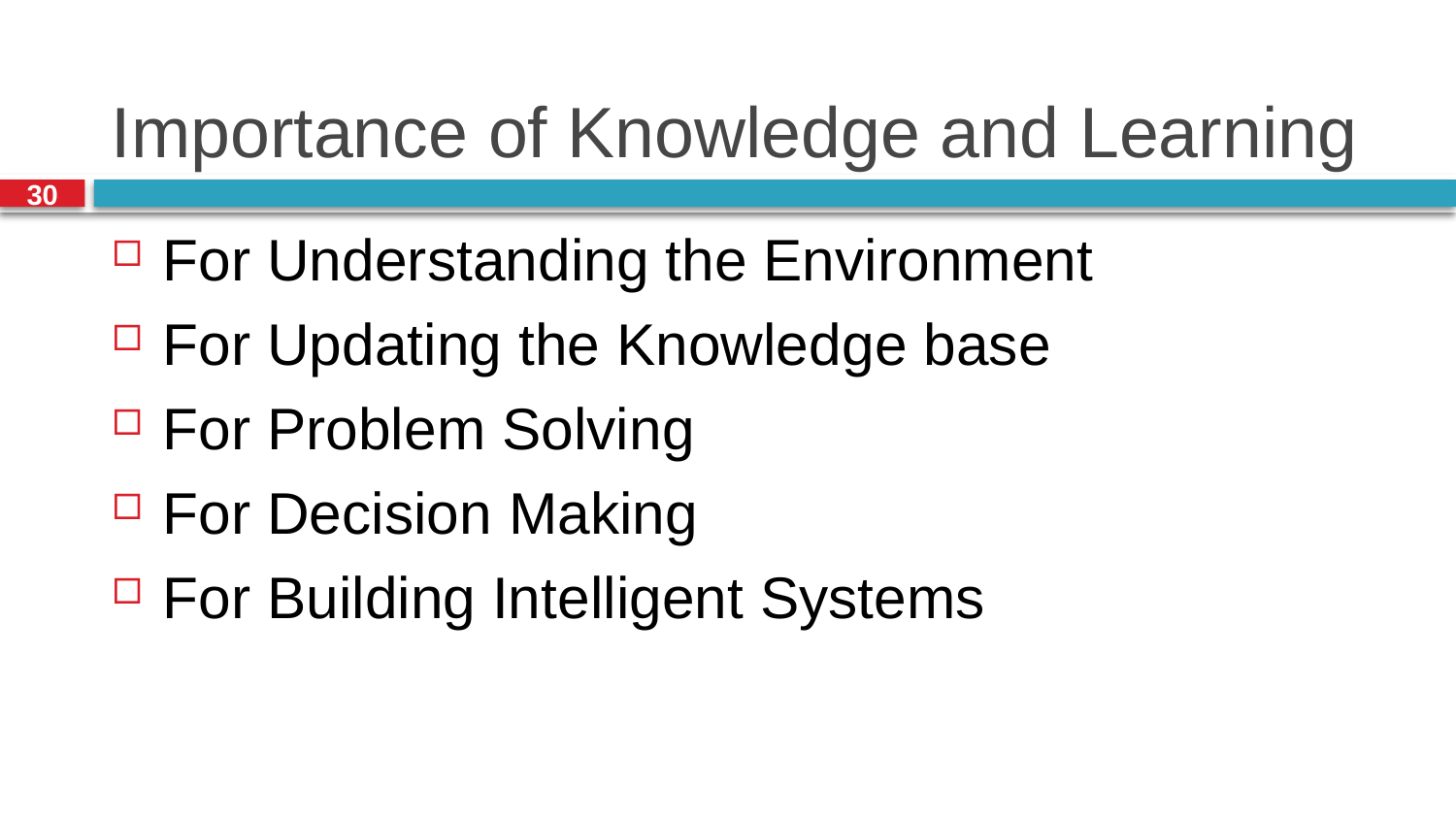

# Importance of Knowledge and Learning
30
For Understanding the Environment
For Updating the Knowledge base
For Problem Solving
For Decision Making
For Building Intelligent Systems